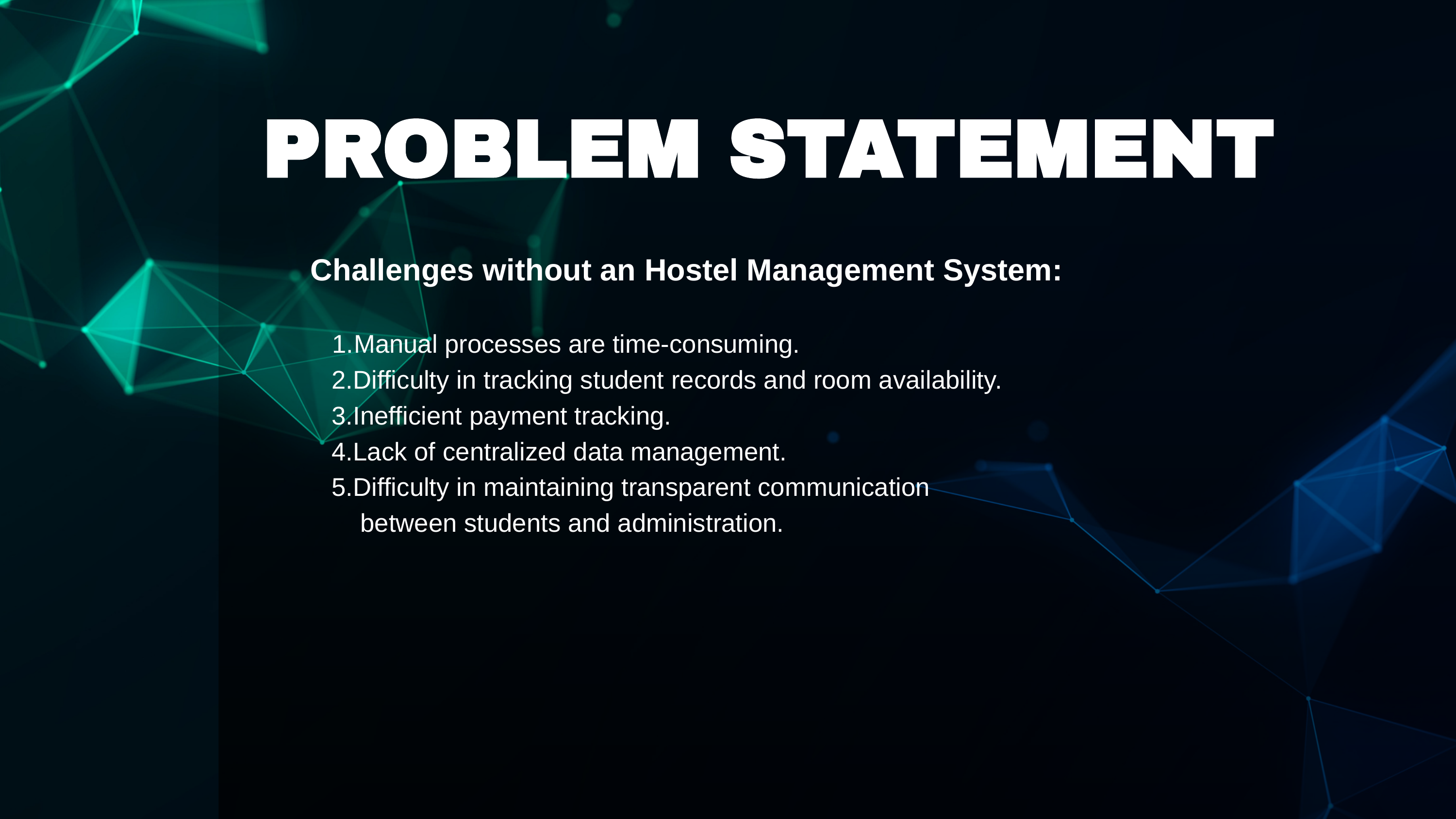

PROBLEM STATEMENT
Challenges without an Hostel Management System:

Manual processes are time-consuming.
   2.Difficulty in tracking student records and room availability.
   3.Inefficient payment tracking.
   4.Lack of centralized data management.
   5.Difficulty in maintaining transparent communication
       between students and administration.